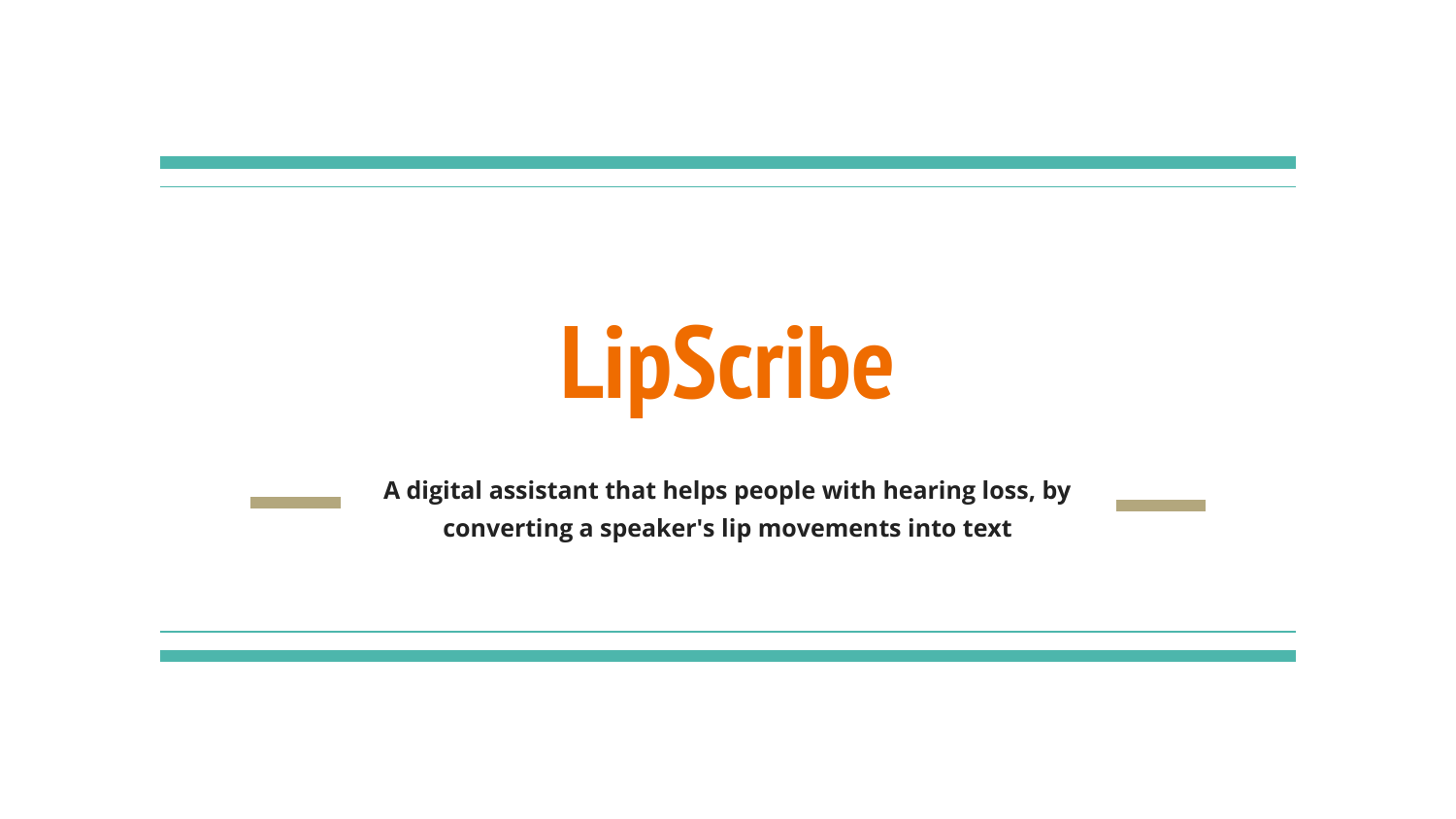

# LipScribe
A digital assistant that helps people with hearing loss, by converting a speaker's lip movements into text